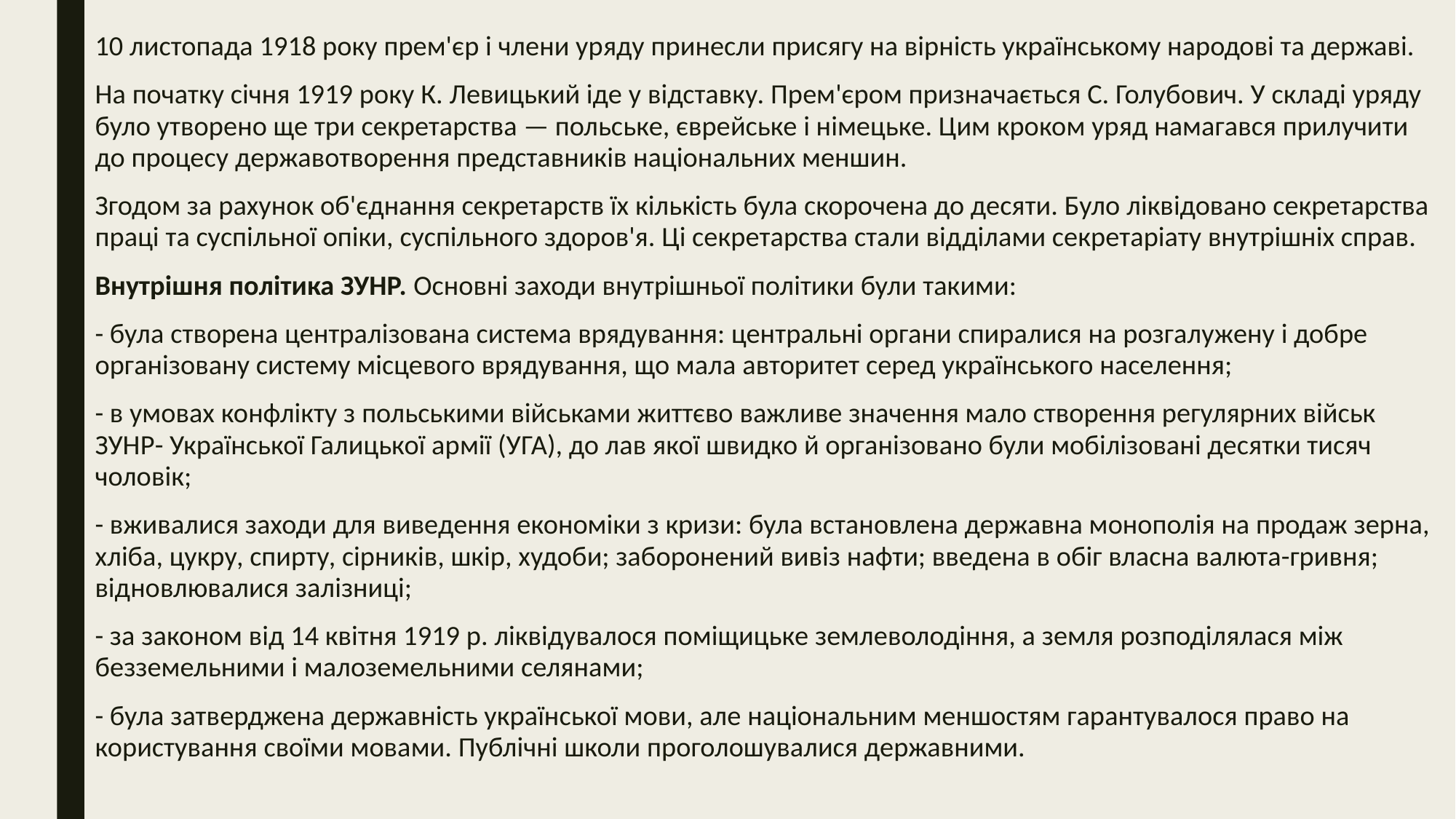

10 листопада 1918 року прем'єр і члени уряду принесли присягу на вірність українському народові та державі.
На початку січня 1919 року К. Левицький іде у відставку. Прем'єром призначається С. Голубович. У складі уряду було утворено ще три секретарства — польське, єврейське і німецьке. Цим кроком уряд намагався прилучити до процесу державотворення представників національних меншин.
Згодом за рахунок об'єднання секретарств їх кількість була скорочена до десяти. Було ліквідовано секретарства праці та суспільної опіки, суспільного здоров'я. Ці секретарства стали відділами секретаріату внутрішніх справ.
Внутрішня політика ЗУНР. Основні заходи внутрішньої політики були такими:
- була створена централізована система врядування: центральні органи спиралися на розгалужену і добре організовану систему місцевого врядування, що мала авторитет серед українського населення;
- в умовах конфлікту з польськими військами життєво важливе значення мало створення регулярних військ ЗУНР- Української Галицької армії (УГА), до лав якої швидко й організовано були мобілізовані десятки тисяч чоловік;
- вживалися заходи для виведення економіки з кризи: була встановлена державна монополія на продаж зерна, хліба, цукру, спирту, сірників, шкір, худоби; заборонений вивіз нафти; введена в обіг власна валюта-гривня; відновлювалися залізниці;
- за законом від 14 квітня 1919 р. ліквідувалося поміщицьке землеволодіння, а земля розподілялася між безземельними і малоземельними селянами;
- була затверджена державність української мови, але національним меншостям гарантувалося право на користування своїми мовами. Публічні школи проголошувалися державними.